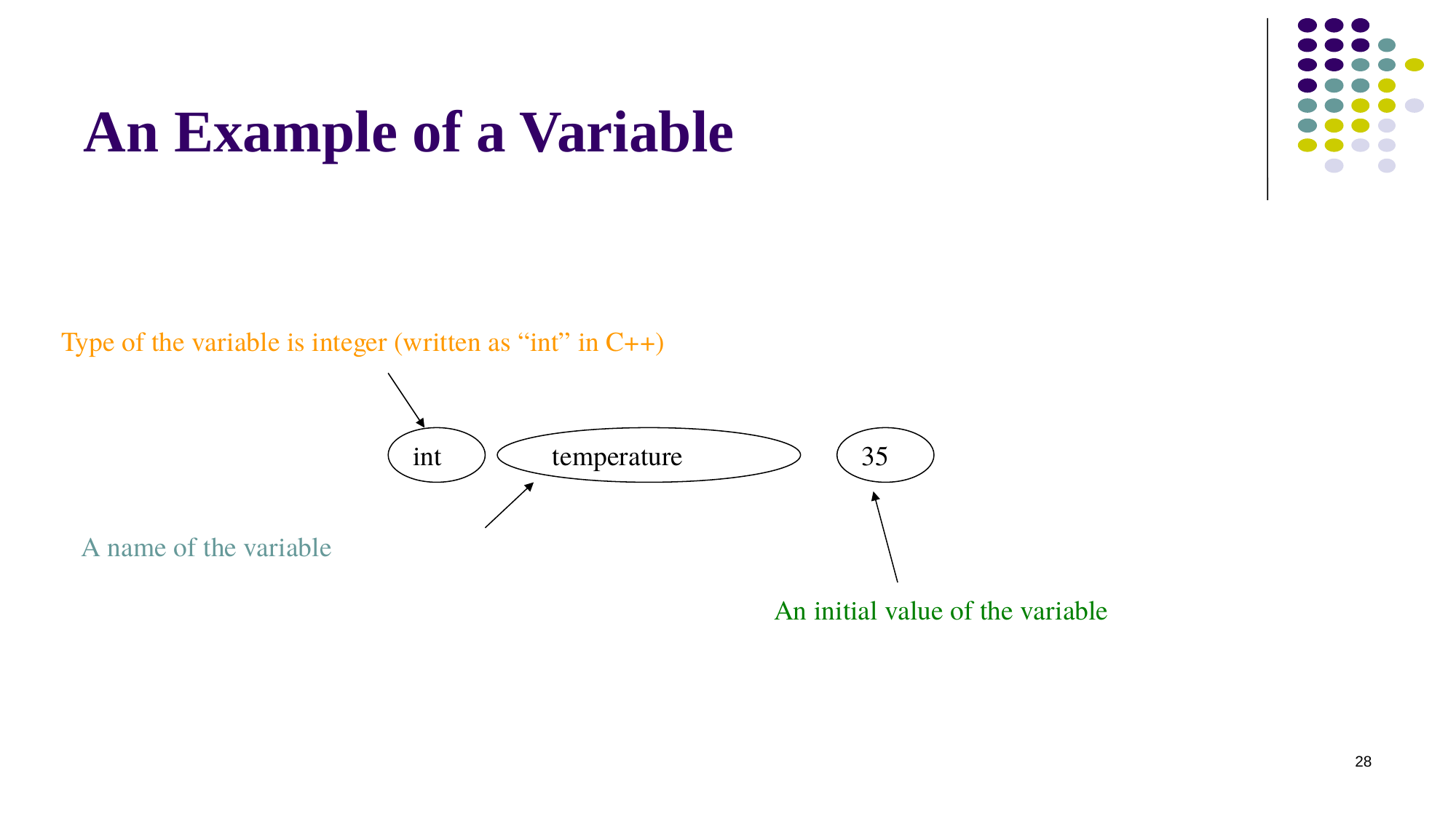

# An Example of a Variable
Type of the variable is integer (written as “int” in C++)

int
temperature
35
                            =

A name of the variable
An initial value of the variable
28